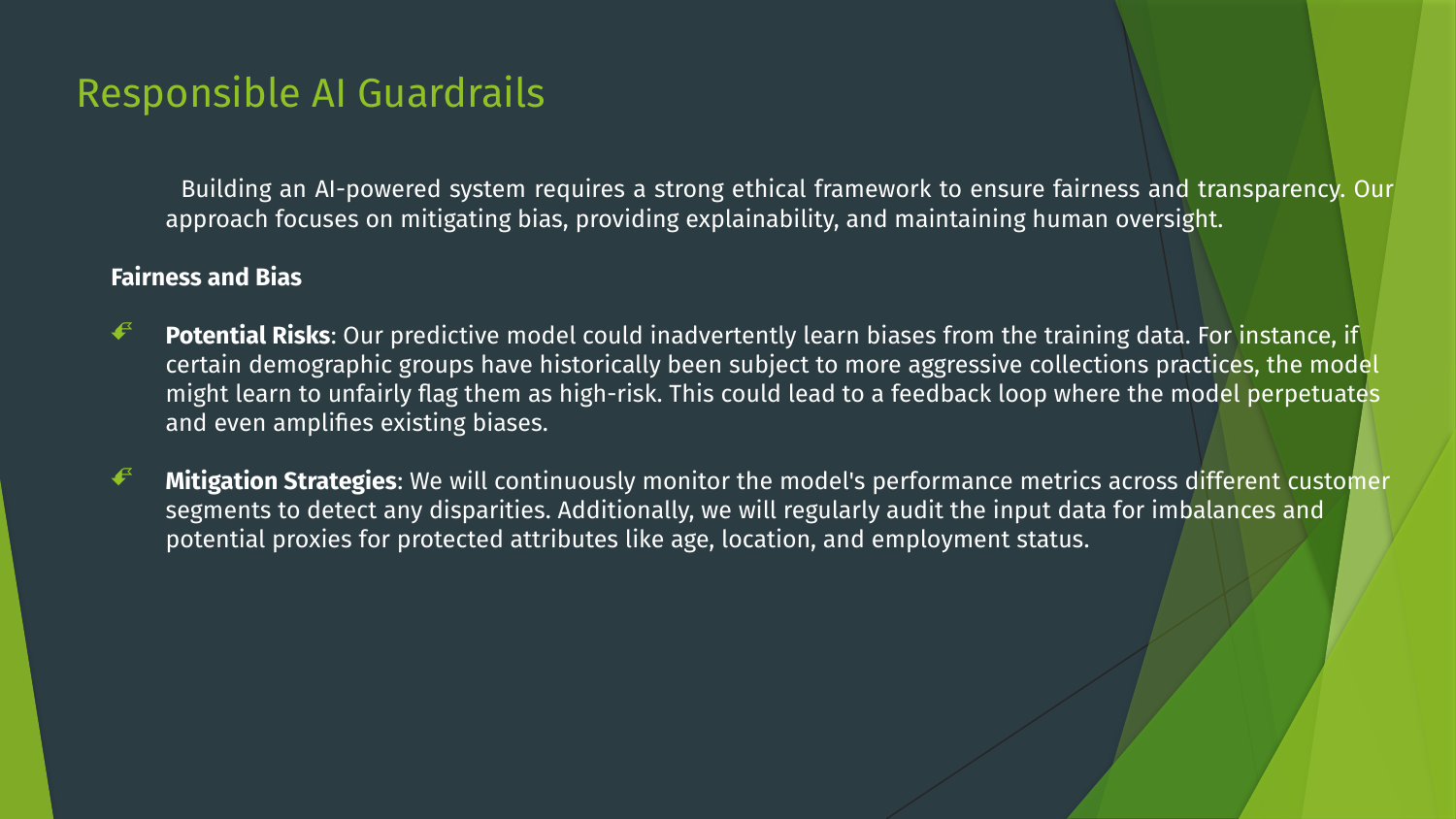

# Responsible AI Guardrails
       Building an AI-powered system requires a strong ethical framework to ensure fairness and transparency. Our approach focuses on mitigating bias, providing explainability, and maintaining human oversight.

Fairness and Bias

Potential Risks: Our predictive model could inadvertently learn biases from the training data. For instance, if certain demographic groups have historically been subject to more aggressive collections practices, the model might learn to unfairly flag them as high-risk. This could lead to a feedback loop where the model perpetuates and even amplifies existing biases.

Mitigation Strategies: We will continuously monitor the model's performance metrics across different customer segments to detect any disparities. Additionally, we will regularly audit the input data for imbalances and potential proxies for protected attributes like age, location, and employment status.